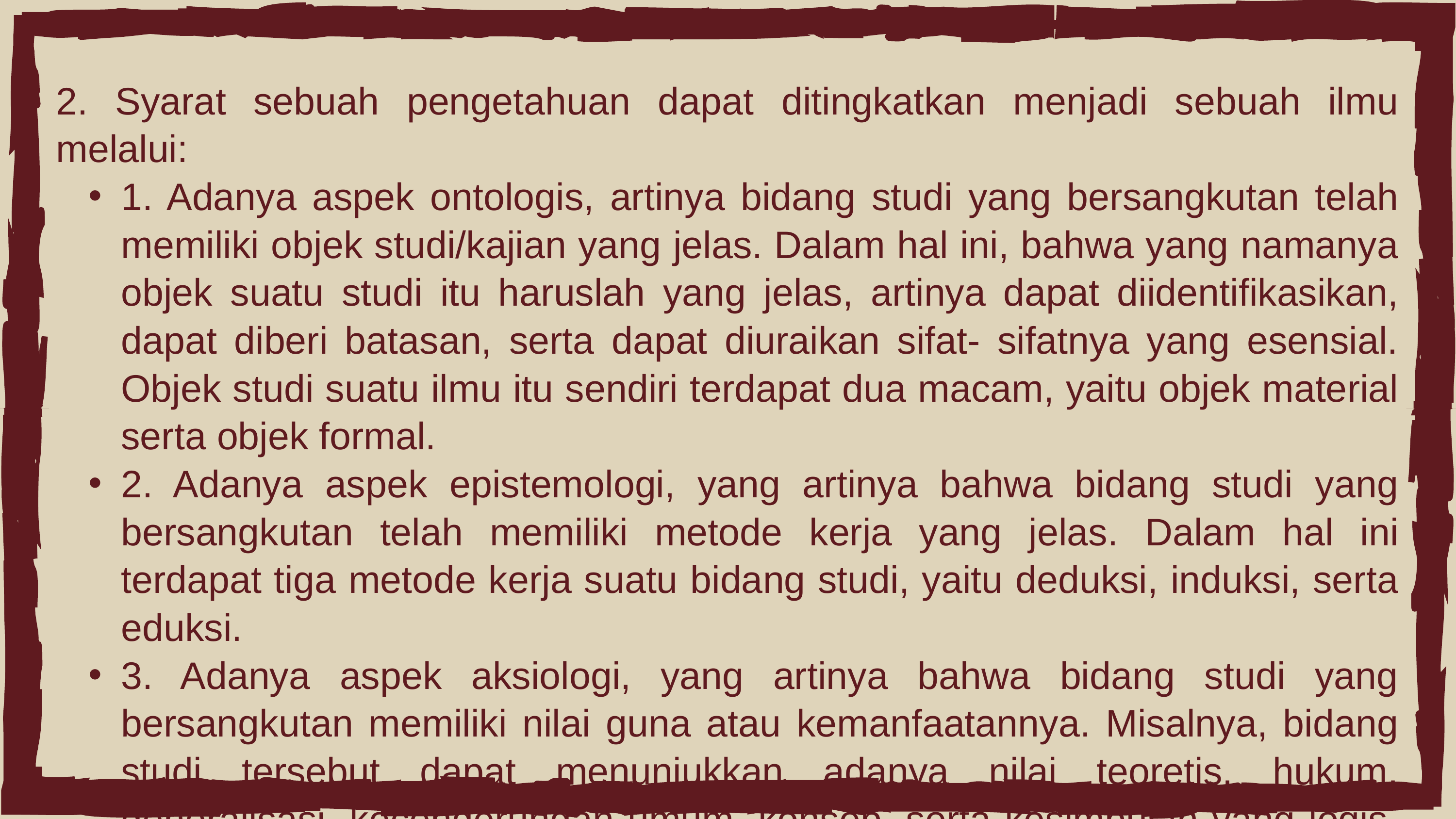

2. Syarat sebuah pengetahuan dapat ditingkatkan menjadi sebuah ilmu melalui:
1. Adanya aspek ontologis, artinya bidang studi yang bersangkutan telah memiliki objek studi/kajian yang jelas. Dalam hal ini, bahwa yang namanya objek suatu studi itu haruslah yang jelas, artinya dapat diidentifikasikan, dapat diberi batasan, serta dapat diuraikan sifat- sifatnya yang esensial. Objek studi suatu ilmu itu sendiri terdapat dua macam, yaitu objek material serta objek formal.
2. Adanya aspek epistemologi, yang artinya bahwa bidang studi yang bersangkutan telah memiliki metode kerja yang jelas. Dalam hal ini terdapat tiga metode kerja suatu bidang studi, yaitu deduksi, induksi, serta eduksi.
3. Adanya aspek aksiologi, yang artinya bahwa bidang studi yang bersangkutan memiliki nilai guna atau kemanfaatannya. Misalnya, bidang studi tersebut dapat menunjukkan adanya nilai teoretis, hukum, generalisasi, kecenderungan umum, konsep, serta kesimpulan yang logis, sistematis, dan koheren. Selain itu, bahwa dalam teori serta konsep tersebut tidak menunjukkan adanya kerancuan, kesemrawutan pikiran, atau penentangan kontradiktif di antara satu sama lainnya.